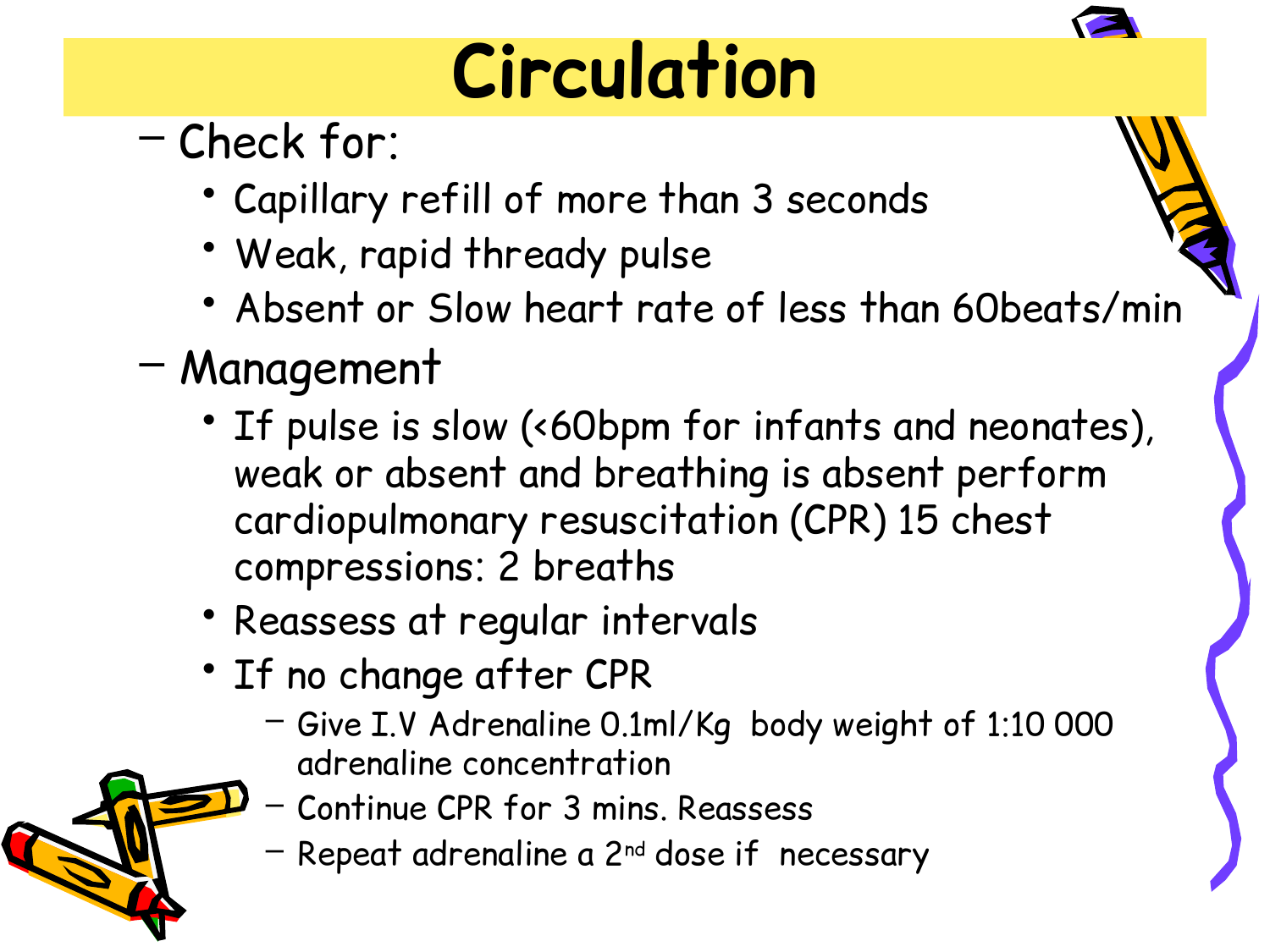

# Circulation
Check for:
Capillary refill of more than 3 seconds
Weak, rapid thready pulse
Absent or Slow heart rate of less than 60beats/min
Management
If pulse is slow (<60bpm for infants and neonates), weak or absent and breathing is absent perform  cardiopulmonary resuscitation (CPR) 15 chest compressions: 2 breaths
Reassess at regular intervals
If no change after CPR
Give I.V Adrenaline 0.1ml/Kg  body weight of 1:10 000 adrenaline concentration
Continue CPR for 3 mins. Reassess
Repeat adrenaline a 2nd dose if  necessary